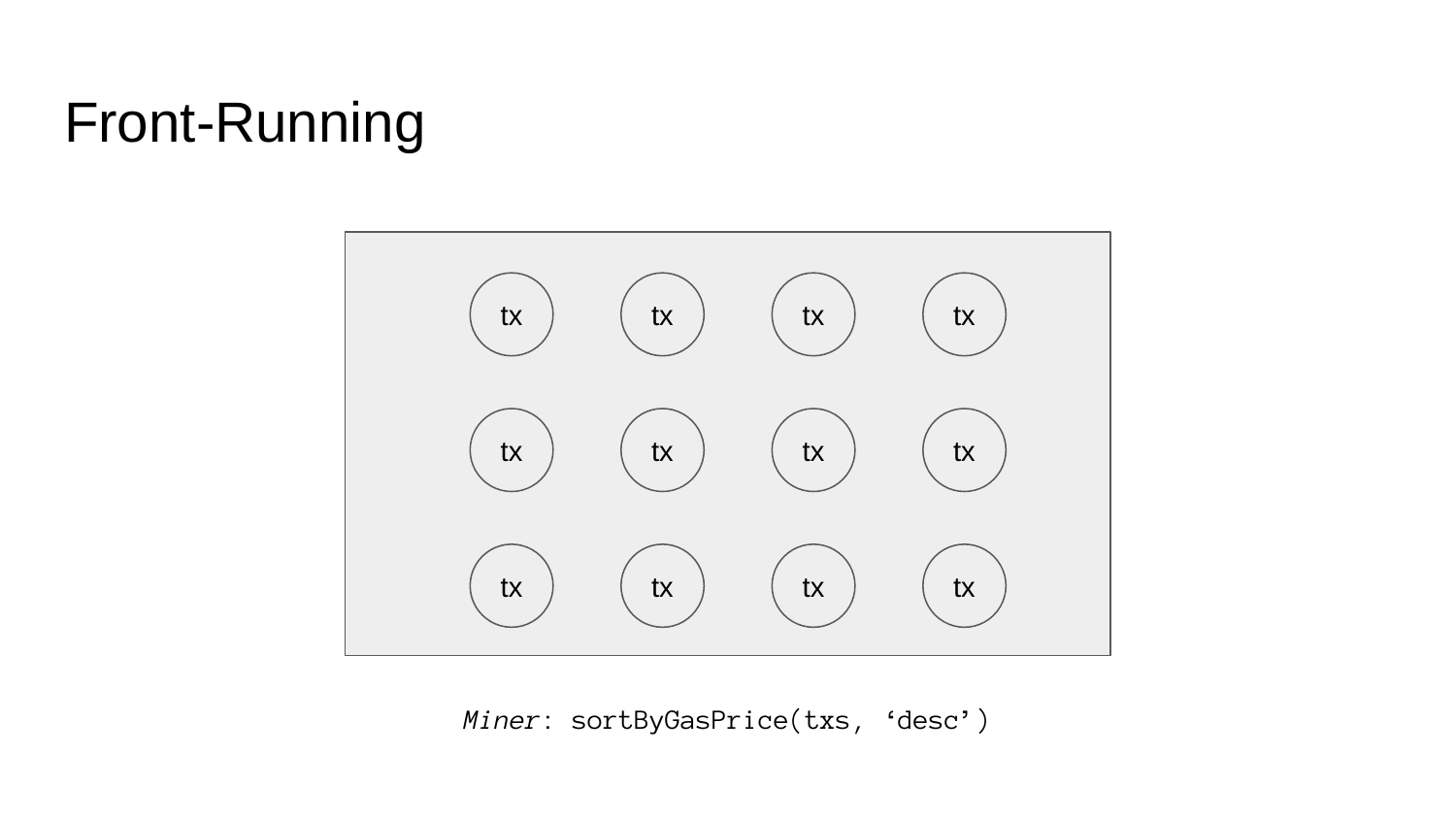

# Front-Running

tx
tx
tx
tx
tx
tx
tx
tx
tx
tx
tx
tx
Miner: sortByGasPrice(txs, ‘desc’)